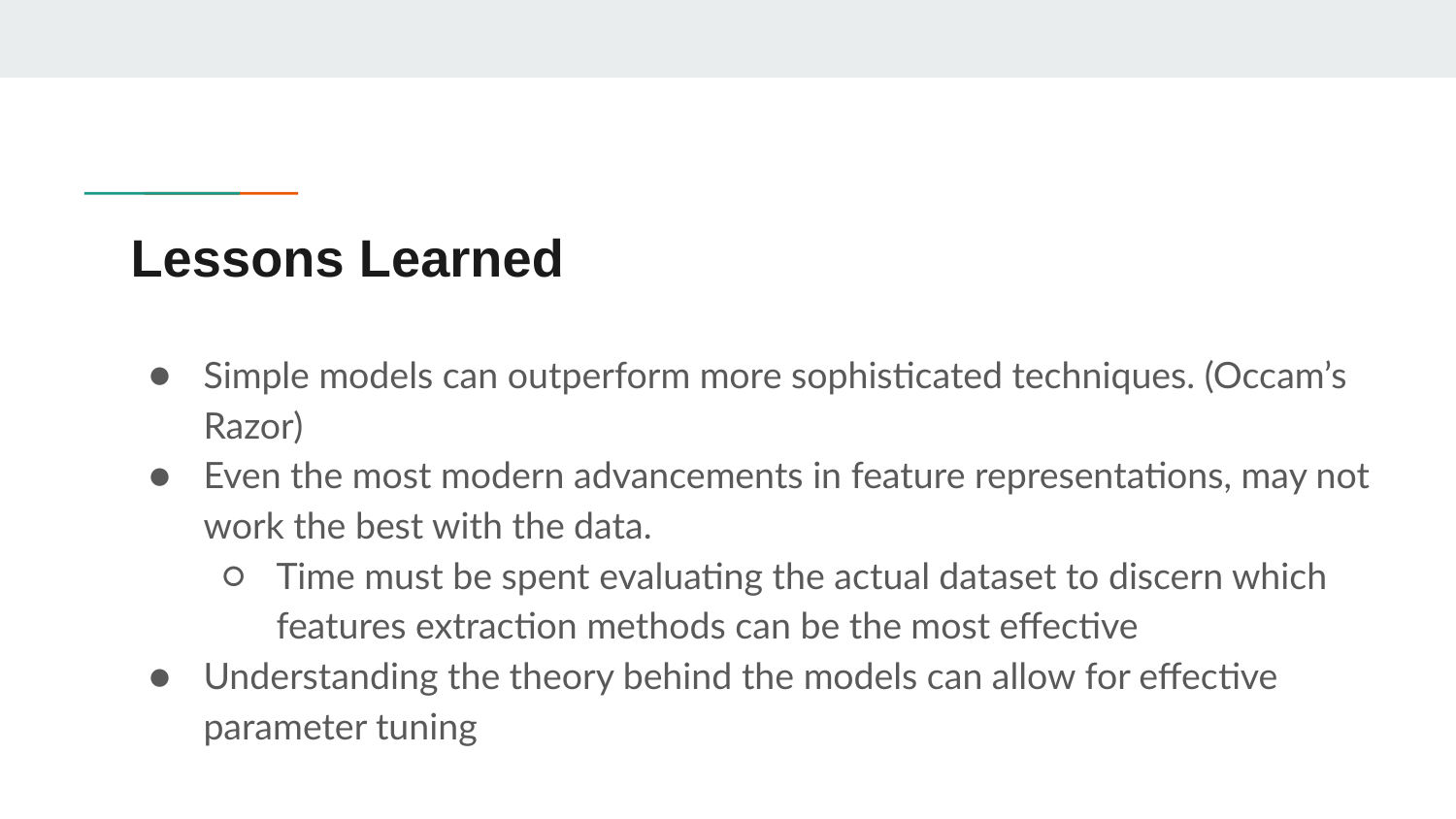

# Lessons Learned
Simple models can outperform more sophisticated techniques. (Occam’s Razor)
Even the most modern advancements in feature representations, may not work the best with the data.
Time must be spent evaluating the actual dataset to discern which features extraction methods can be the most effective
Understanding the theory behind the models can allow for effective parameter tuning